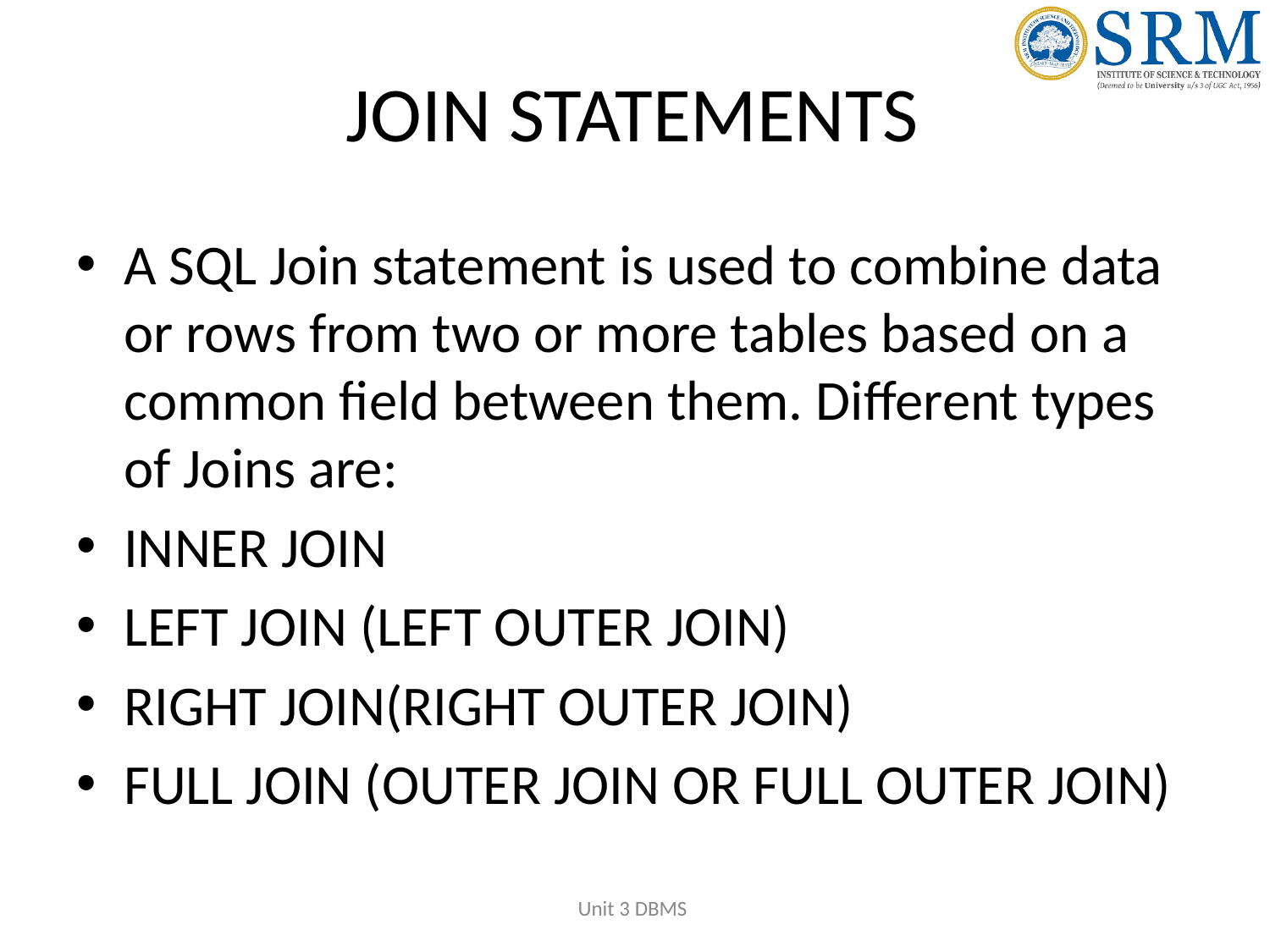

# JOIN STATEMENTS
A SQL Join statement is used to combine data or rows from two or more tables based on a common field between them. Different types of Joins are:
INNER JOIN
LEFT JOIN (LEFT OUTER JOIN)
RIGHT JOIN(RIGHT OUTER JOIN)
FULL JOIN (OUTER JOIN OR FULL OUTER JOIN)

Unit 3 DBMS